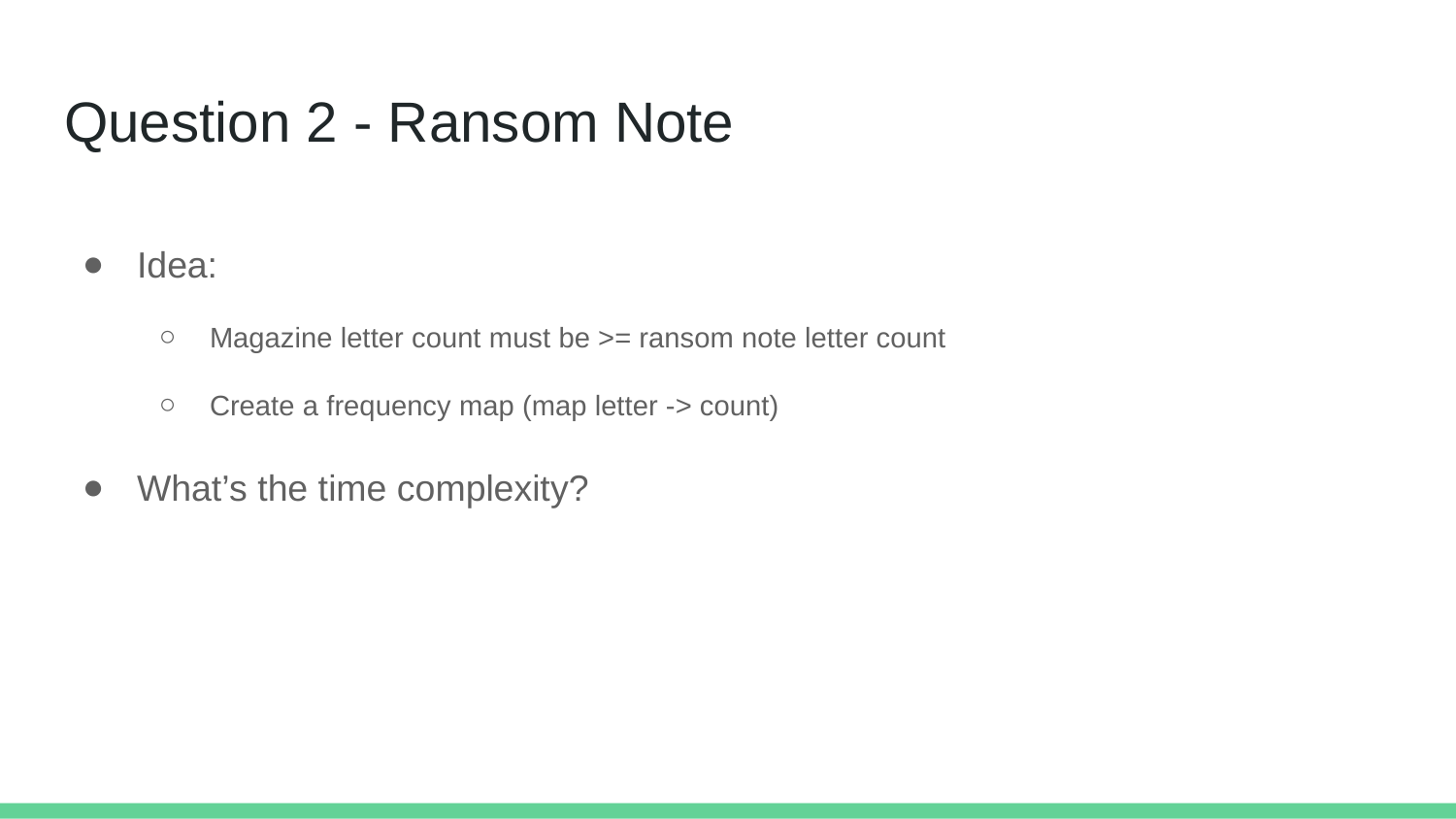

# Question 2 - Ransom Note
Idea:
Magazine letter count must be >= ransom note letter count
Create a frequency map (map letter -> count)
What’s the time complexity?